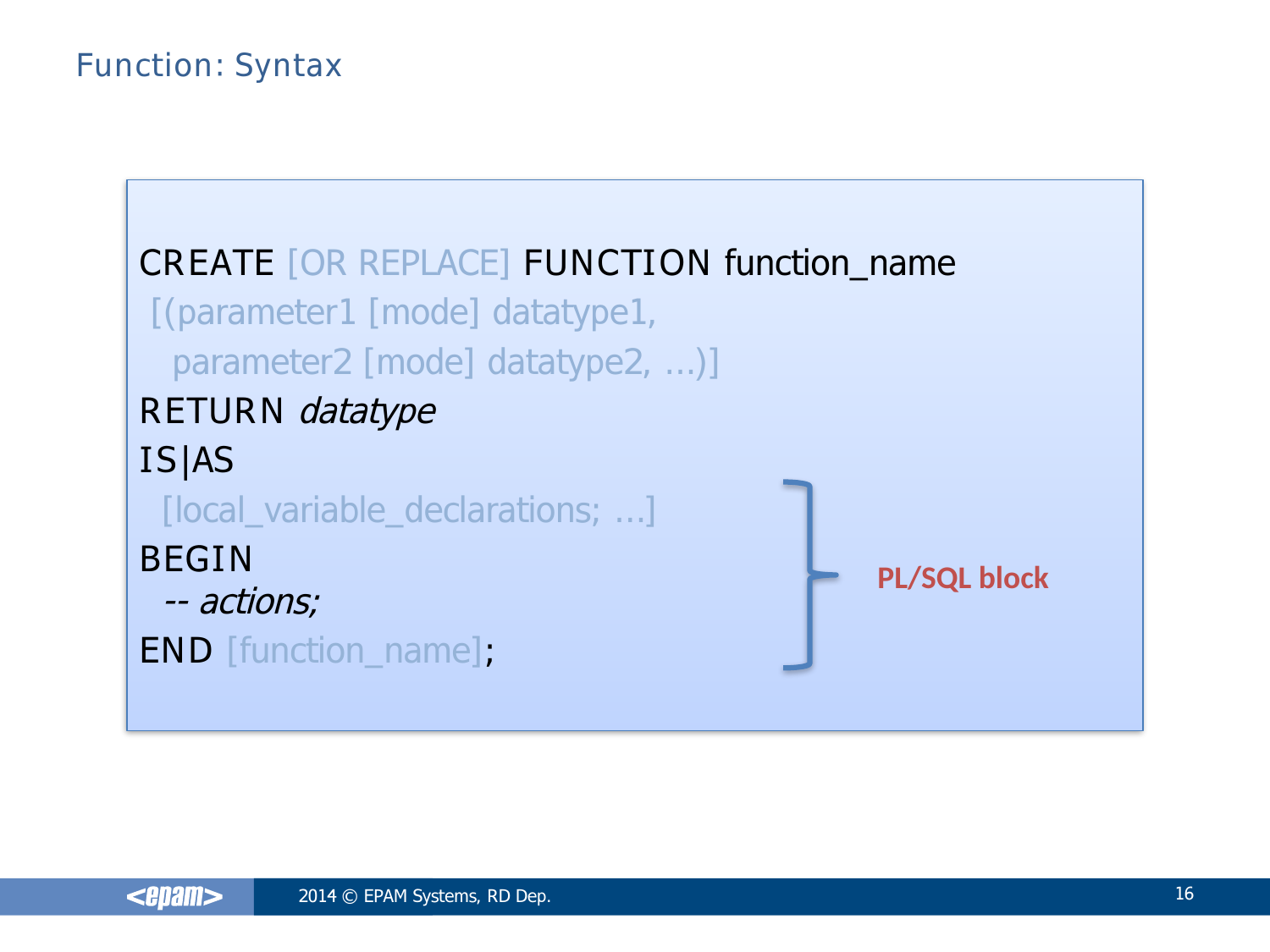

# Function: Syntax

CREATE [OR REPLACE] FUNCTION function_name
 [(parameter1 [mode] datatype1,
   parameter2 [mode] datatype2, ...)]
RETURN datatype
IS|AS
  [local_variable_declarations; ...]
BEGIN
  -- actions;
END [function_name];

PL/SQL block
16
2014 © EPAM Systems, RD Dep.